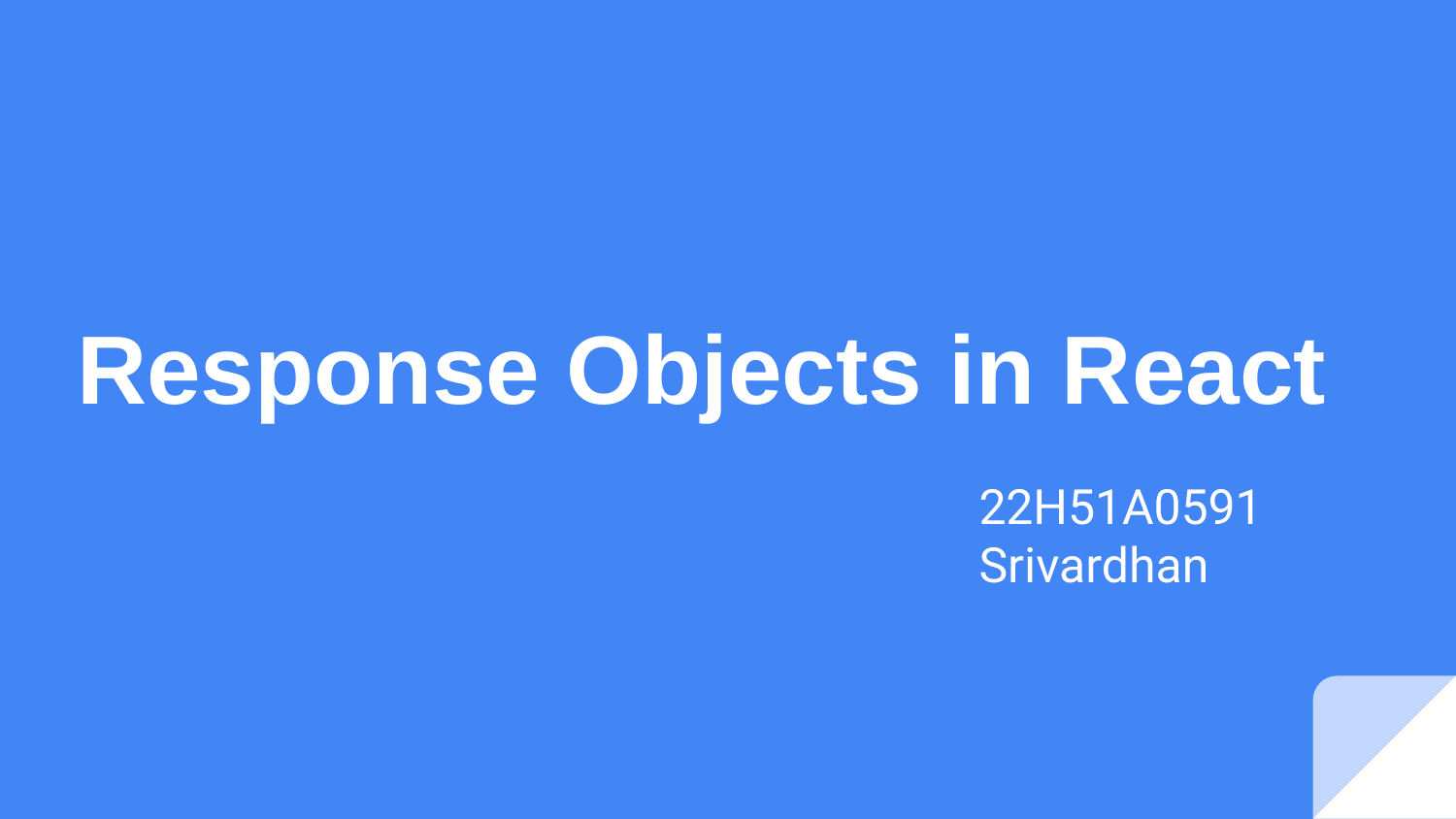

# Response Objects in React
22H51A0591
Srivardhan